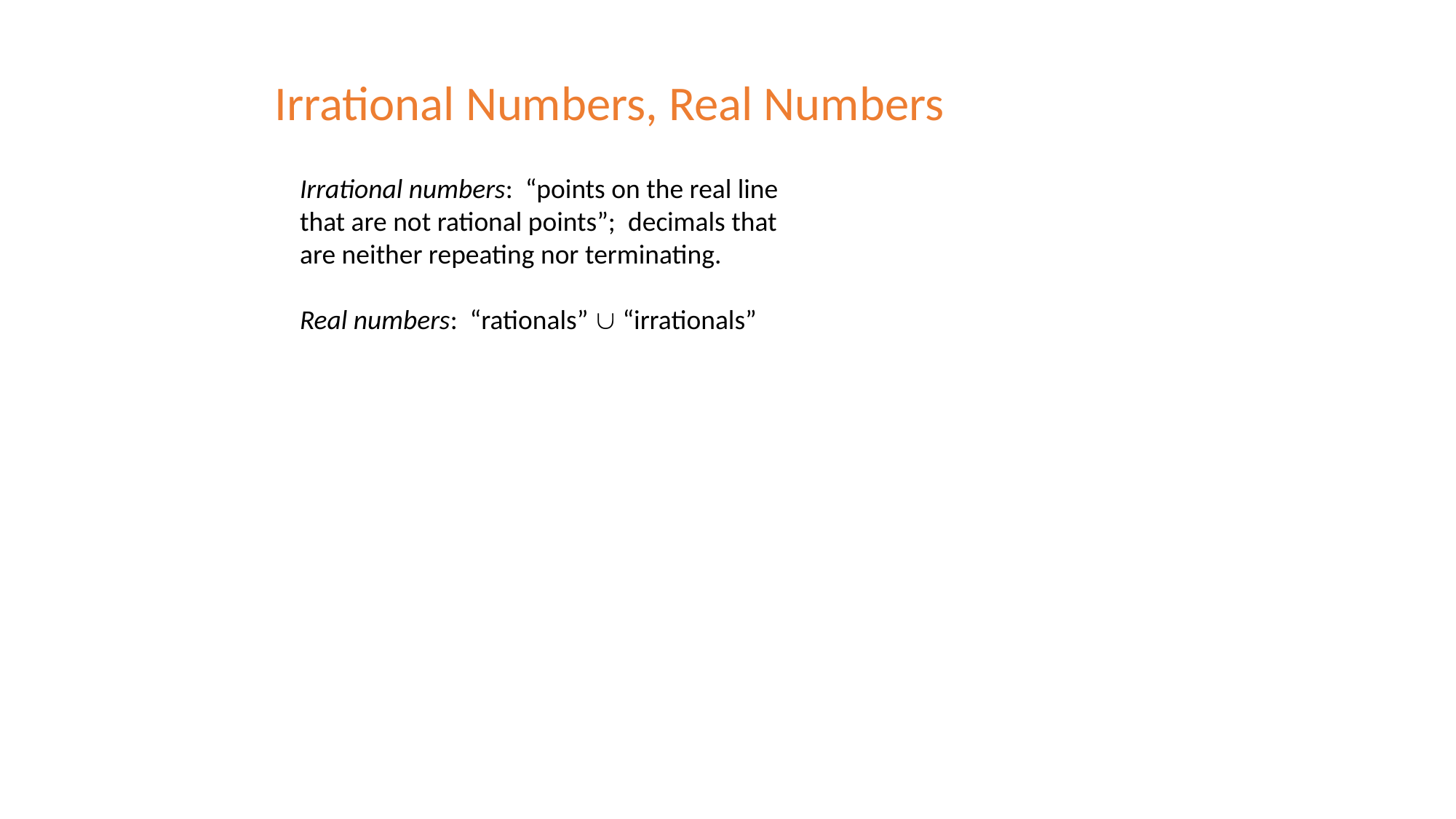

# Irrational Numbers, Real Numbers
Irrational numbers:  “points on the real line
that are not rational points”;  decimals that
are neither repeating nor terminating.

Real numbers:  “rationals” ∪ “irrationals”